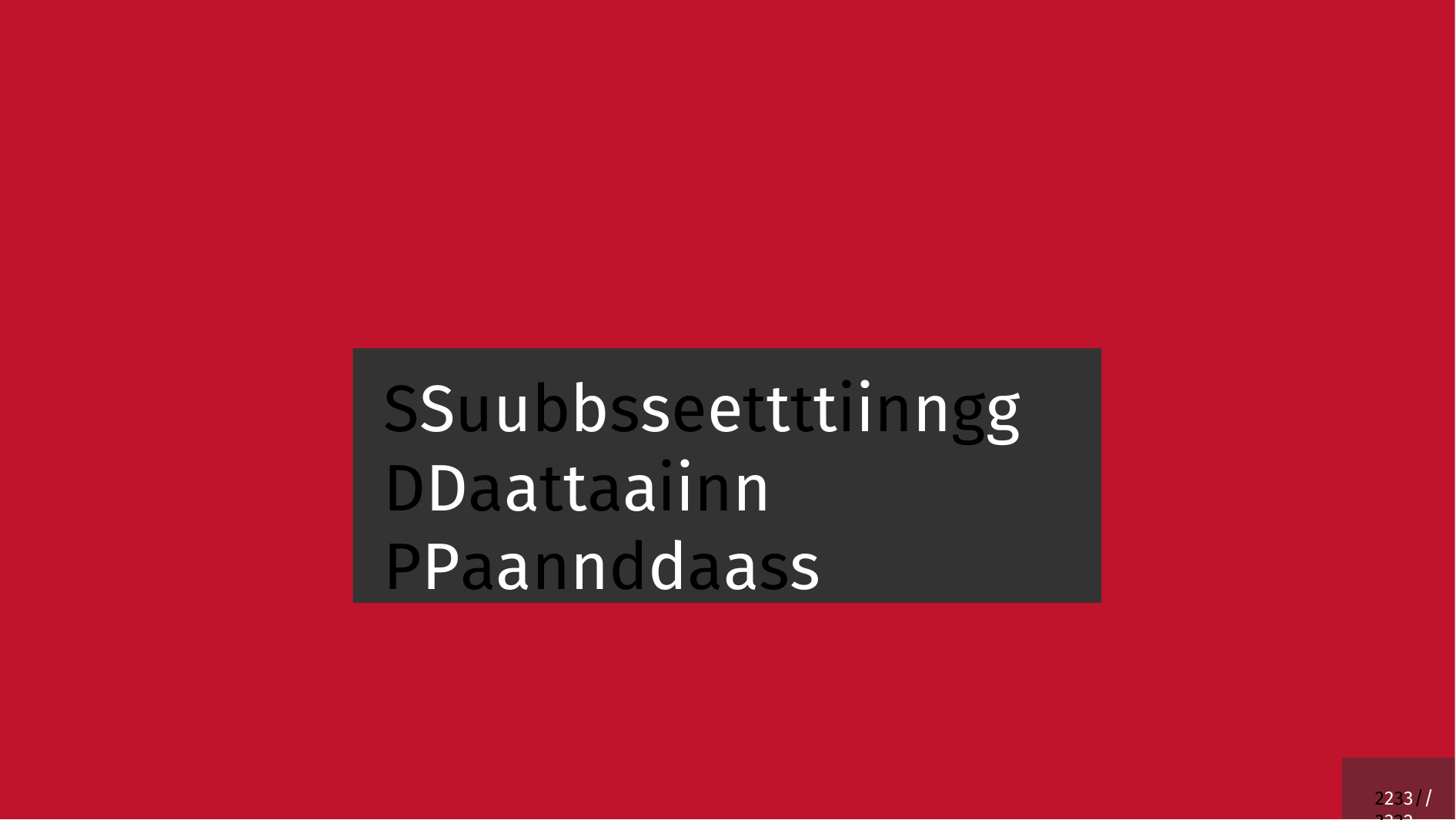

# SSuubbsseettttiinngg DDaattaa iinn PPaannddaass

2233 // 3322